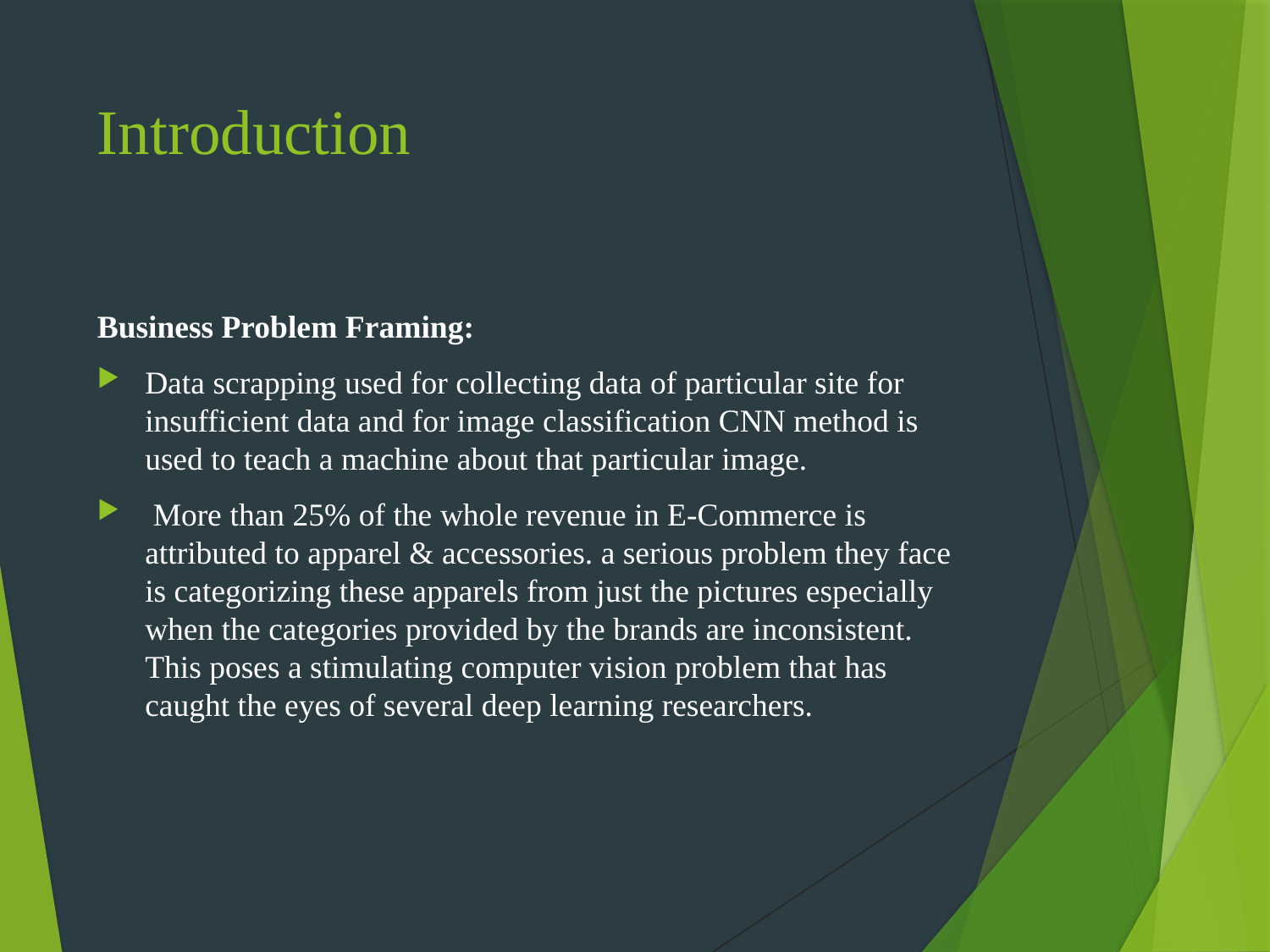

# Introduction
Business Problem Framing:
Data scrapping used for collecting data of particular site for insufficient data and for image classification CNN method is used to teach a machine about that particular image.
 More than 25% of the whole revenue in E-Commerce is attributed to apparel & accessories. a serious problem they face is categorizing these apparels from just the pictures especially when the categories provided by the brands are inconsistent. This poses a stimulating computer vision problem that has caught the eyes of several deep learning researchers.